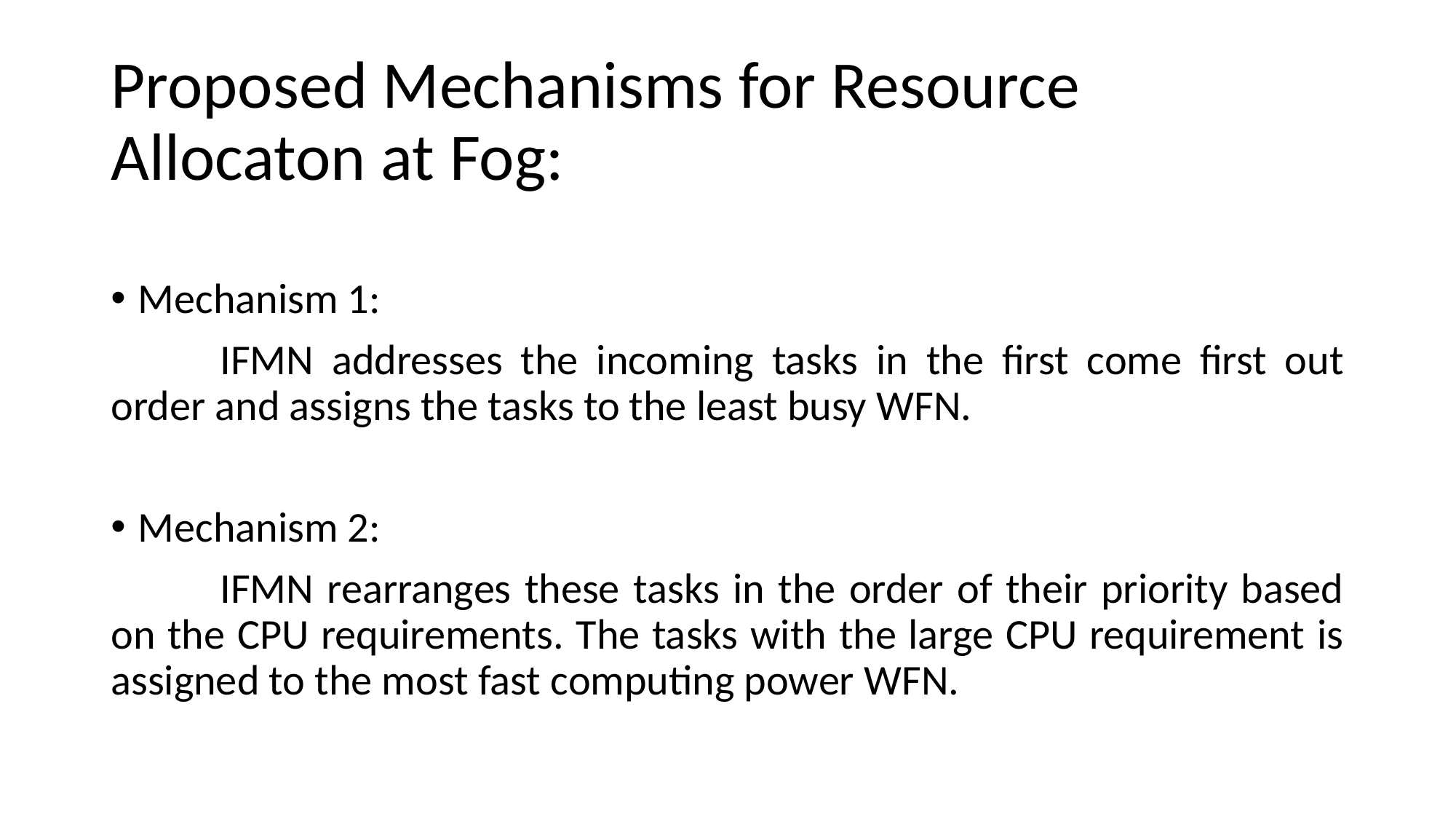

# Proposed Mechanisms for Resource Allocaton at Fog:
Mechanism 1:
	IFMN addresses the incoming tasks in the first come first out order and assigns the tasks to the least busy WFN.

Mechanism 2:
	IFMN rearranges these tasks in the order of their priority based on the CPU requirements. The tasks with the large CPU requirement is assigned to the most fast computing power WFN.